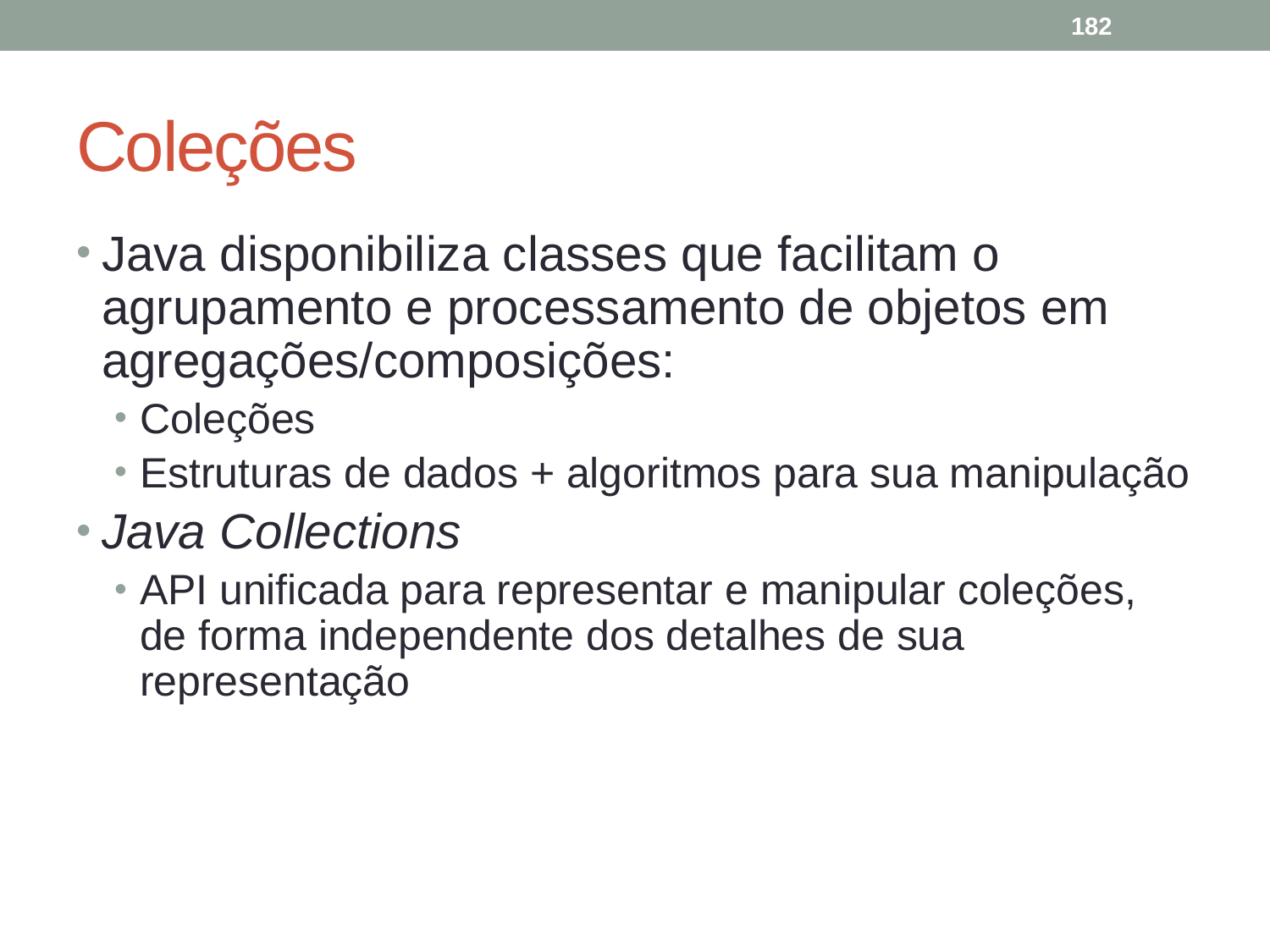

182
# Coleções
Java disponibiliza classes que facilitam o agrupamento e processamento de objetos em agregações/composições:
Coleções
Estruturas de dados + algoritmos para sua manipulação
Java Collections
API unificada para representar e manipular coleções, de forma independente dos detalhes de sua representação